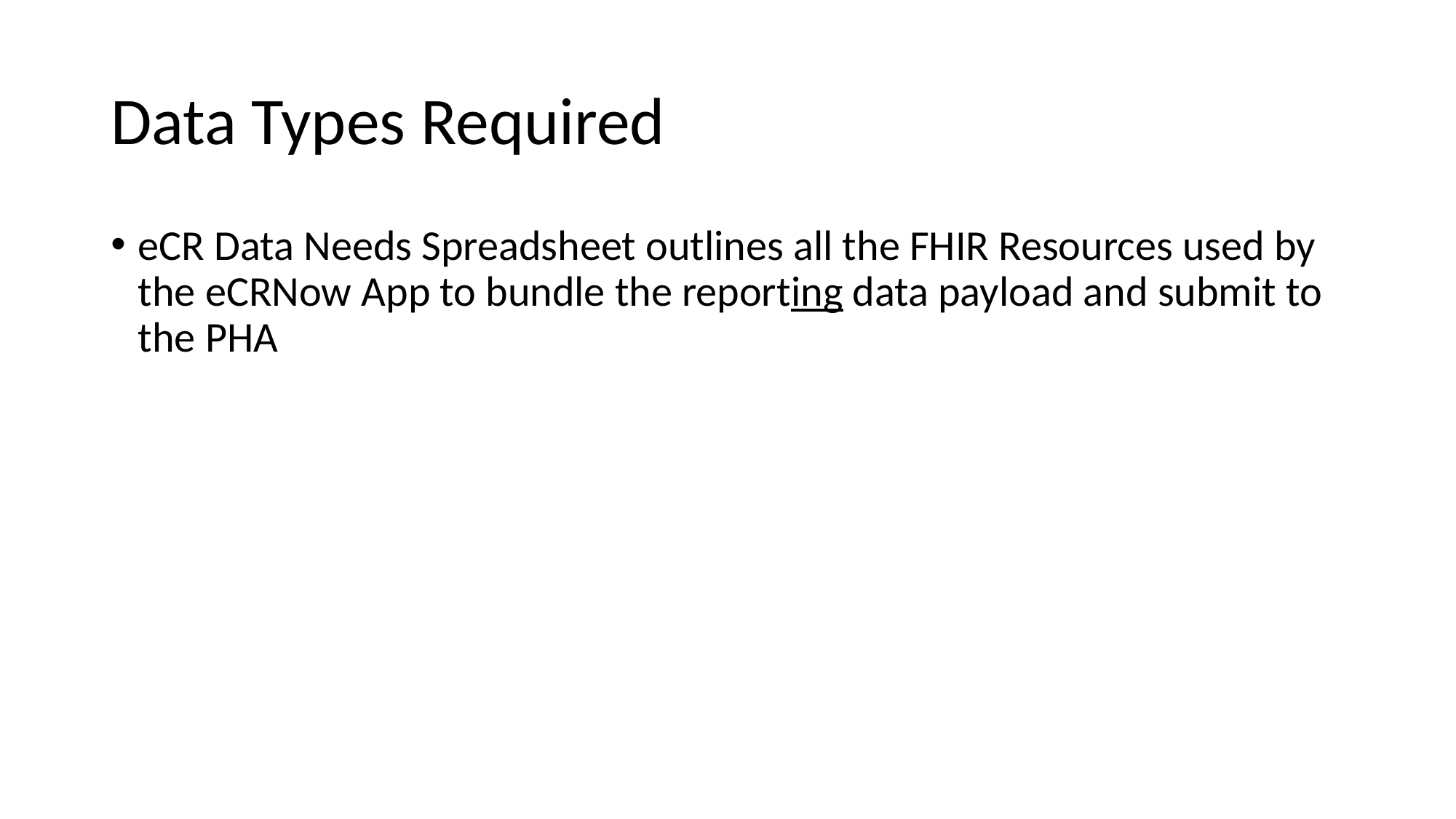

# Data Types Required
eCR Data Needs Spreadsheet outlines all the FHIR Resources used by the eCRNow App to bundle the reporting data payload and submit to the PHA